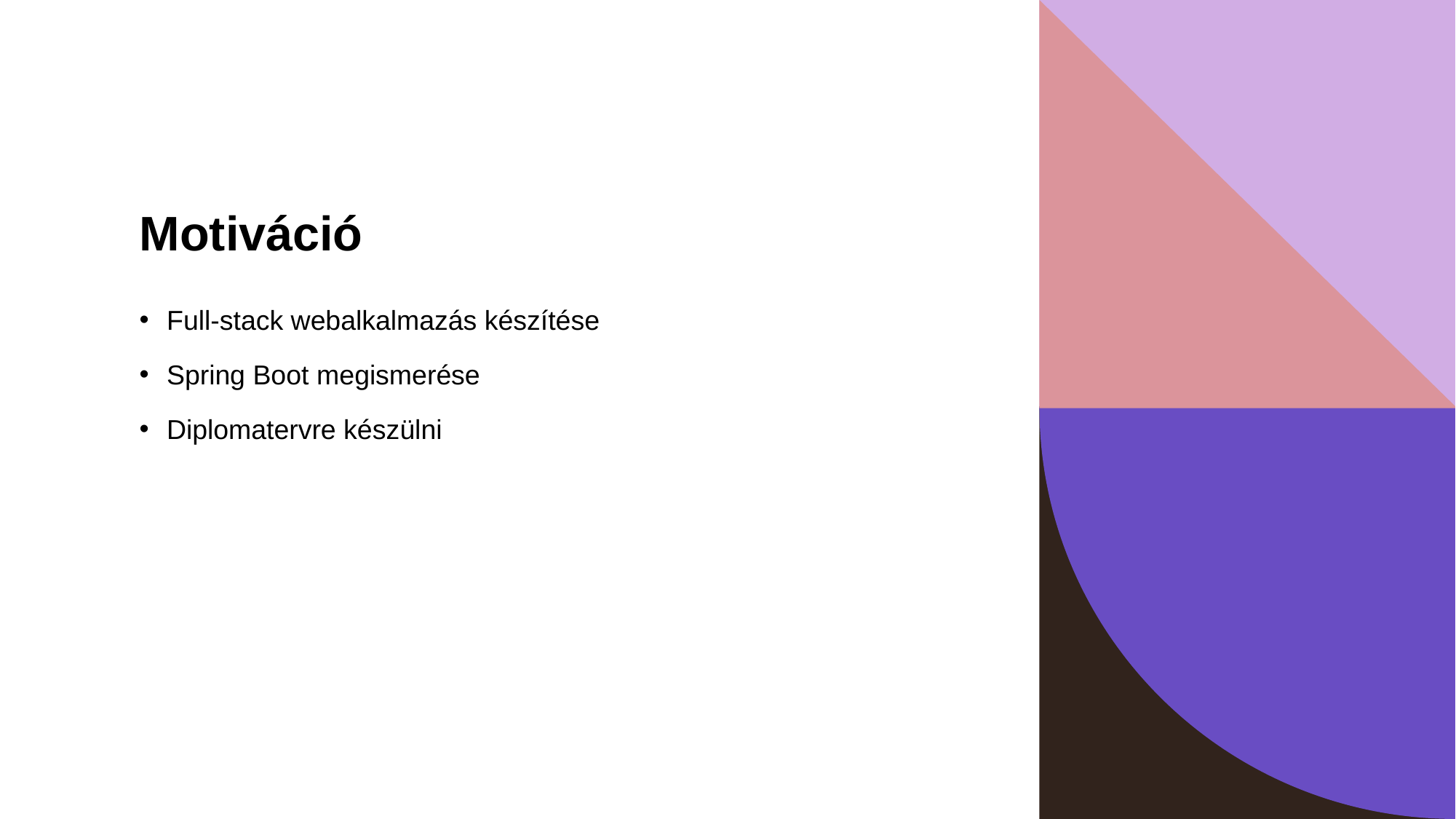

# Motiváció
Full-stack webalkalmazás készítése
Spring Boot megismerése
Diplomatervre készülni